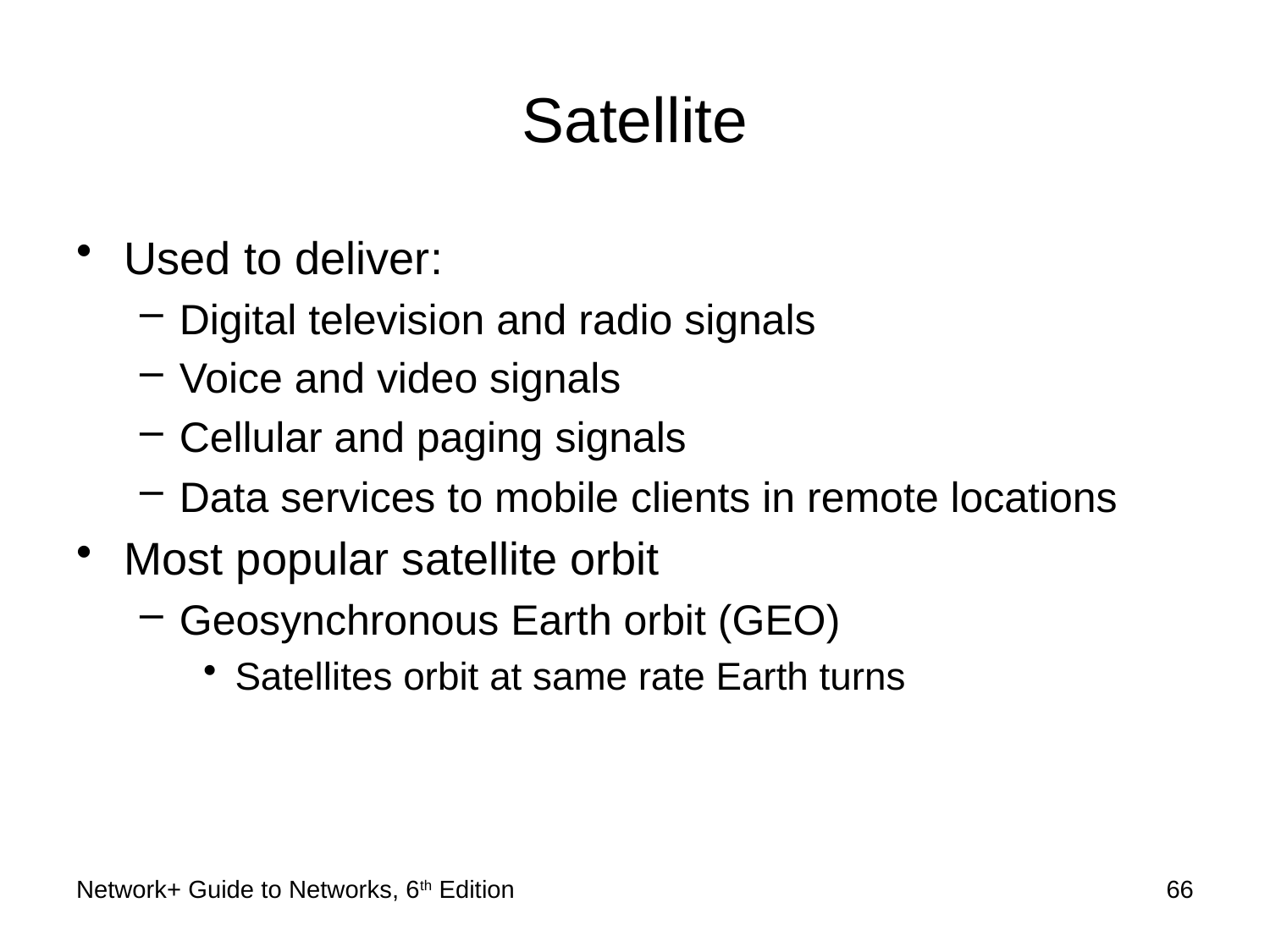

# Satellite
Used to deliver:
Digital television and radio signals
Voice and video signals
Cellular and paging signals
Data services to mobile clients in remote locations
Most popular satellite orbit
Geosynchronous Earth orbit (GEO)
Satellites orbit at same rate Earth turns
Network+ Guide to Networks, 6th Edition
66